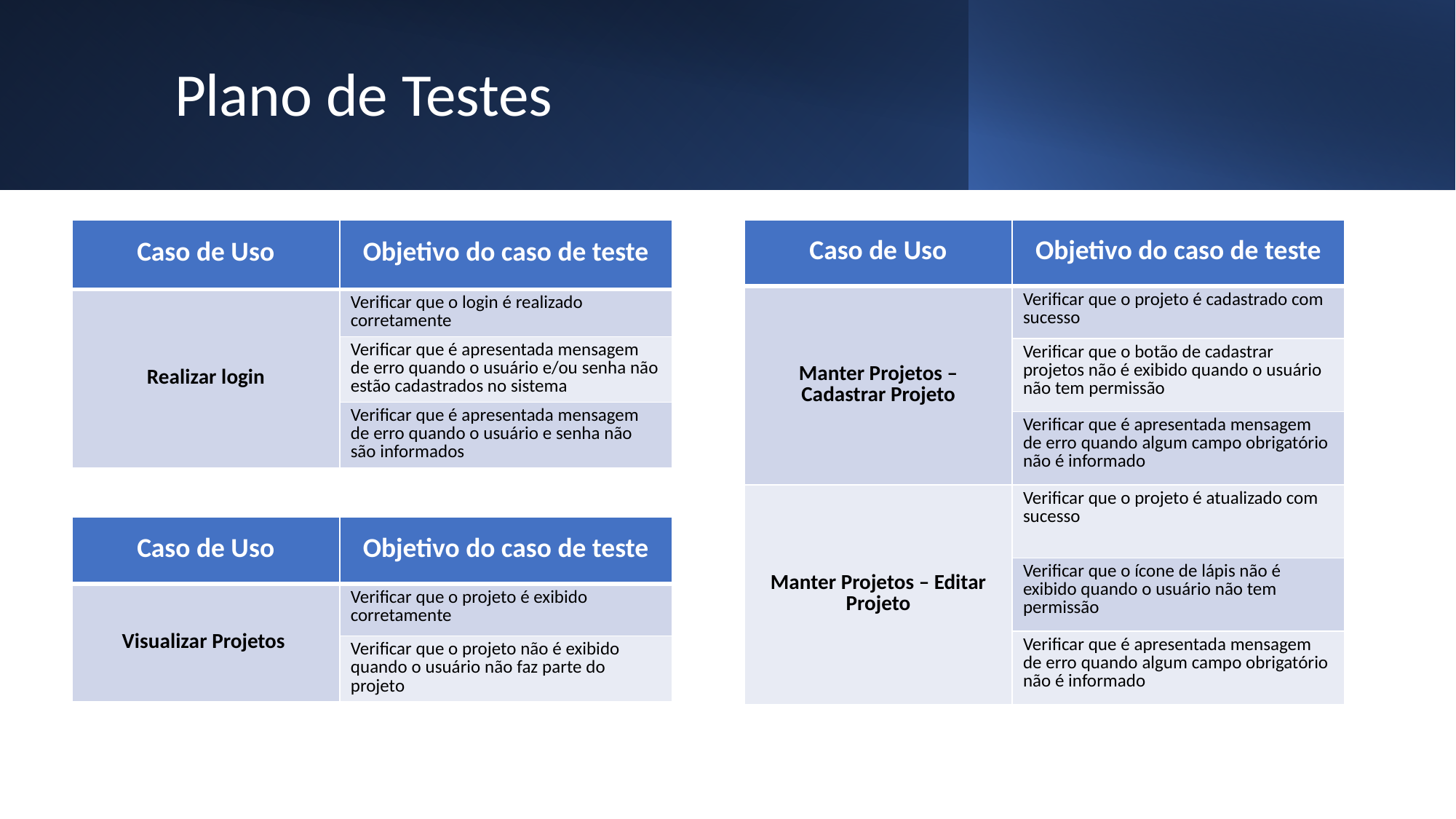

Plano de Testes
| Caso de Uso | Objetivo do caso de teste |
| --- | --- |
| Realizar login | Verificar que o login é realizado corretamente |
|  | Verificar que é apresentada mensagem de erro quando o usuário e/ou senha não estão cadastrados no sistema |
|  | Verificar que é apresentada mensagem de erro quando o usuário e senha não são informados |
| Caso de Uso | Objetivo do caso de teste |
| --- | --- |
| Manter Projetos – Cadastrar Projeto | Verificar que o projeto é cadastrado com sucesso |
|  | Verificar que o botão de cadastrar projetos não é exibido quando o usuário não tem permissão |
|  | Verificar que é apresentada mensagem de erro quando algum campo obrigatório não é informado |
| Manter Projetos – Editar Projeto | Verificar que o projeto é atualizado com sucesso |
|  | Verificar que o ícone de lápis não é exibido quando o usuário não tem permissão |
|  | Verificar que é apresentada mensagem de erro quando algum campo obrigatório não é informado |
| Caso de Uso | Objetivo do caso de teste |
| --- | --- |
| Visualizar Projetos | Verificar que o projeto é exibido corretamente |
|  | Verificar que o projeto não é exibido quando o usuário não faz parte do projeto |